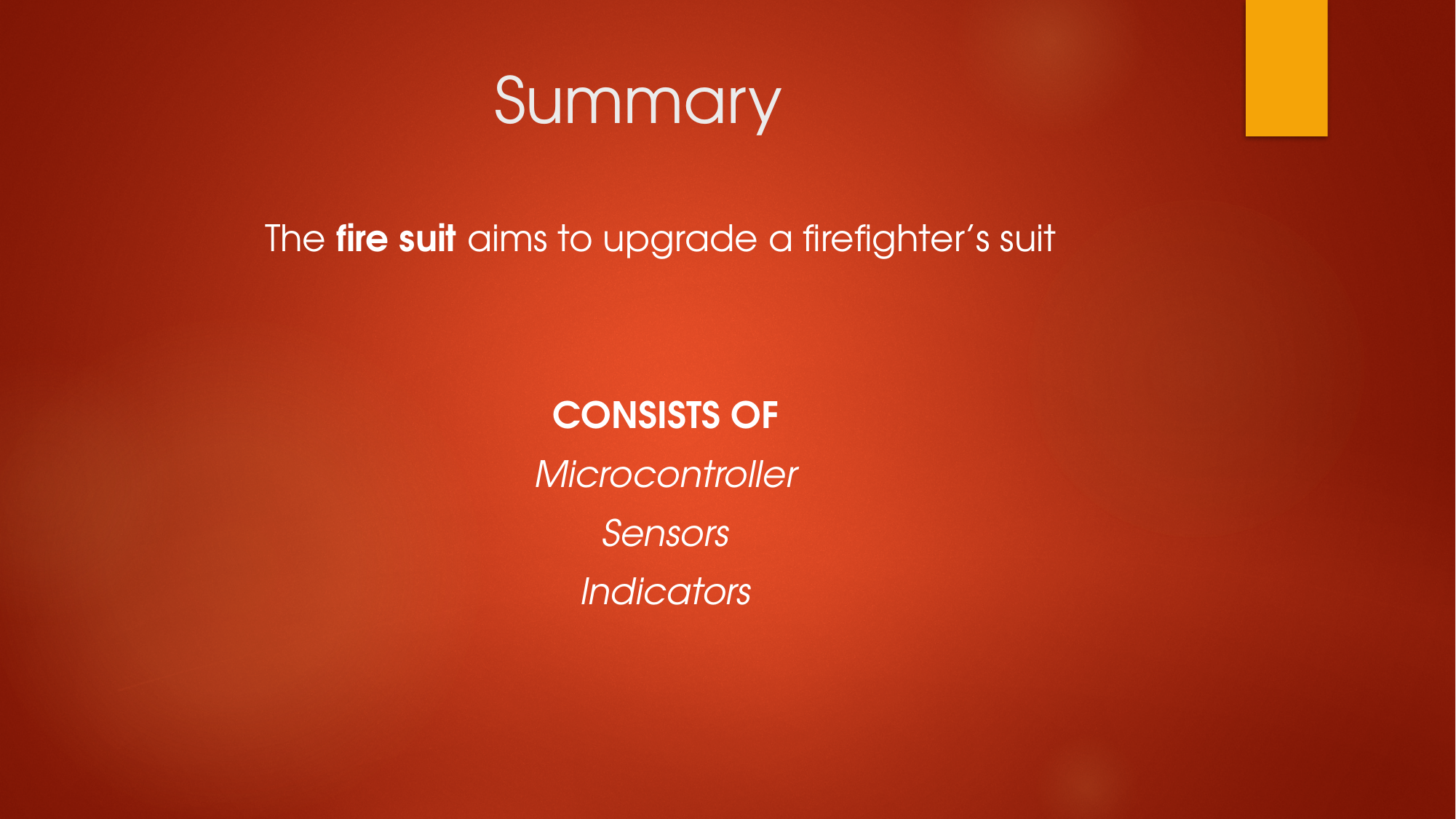

# Summary
The fire suit aims to upgrade a firefighter’s suit

CONSISTS OF
Microcontroller
Sensors
Indicators